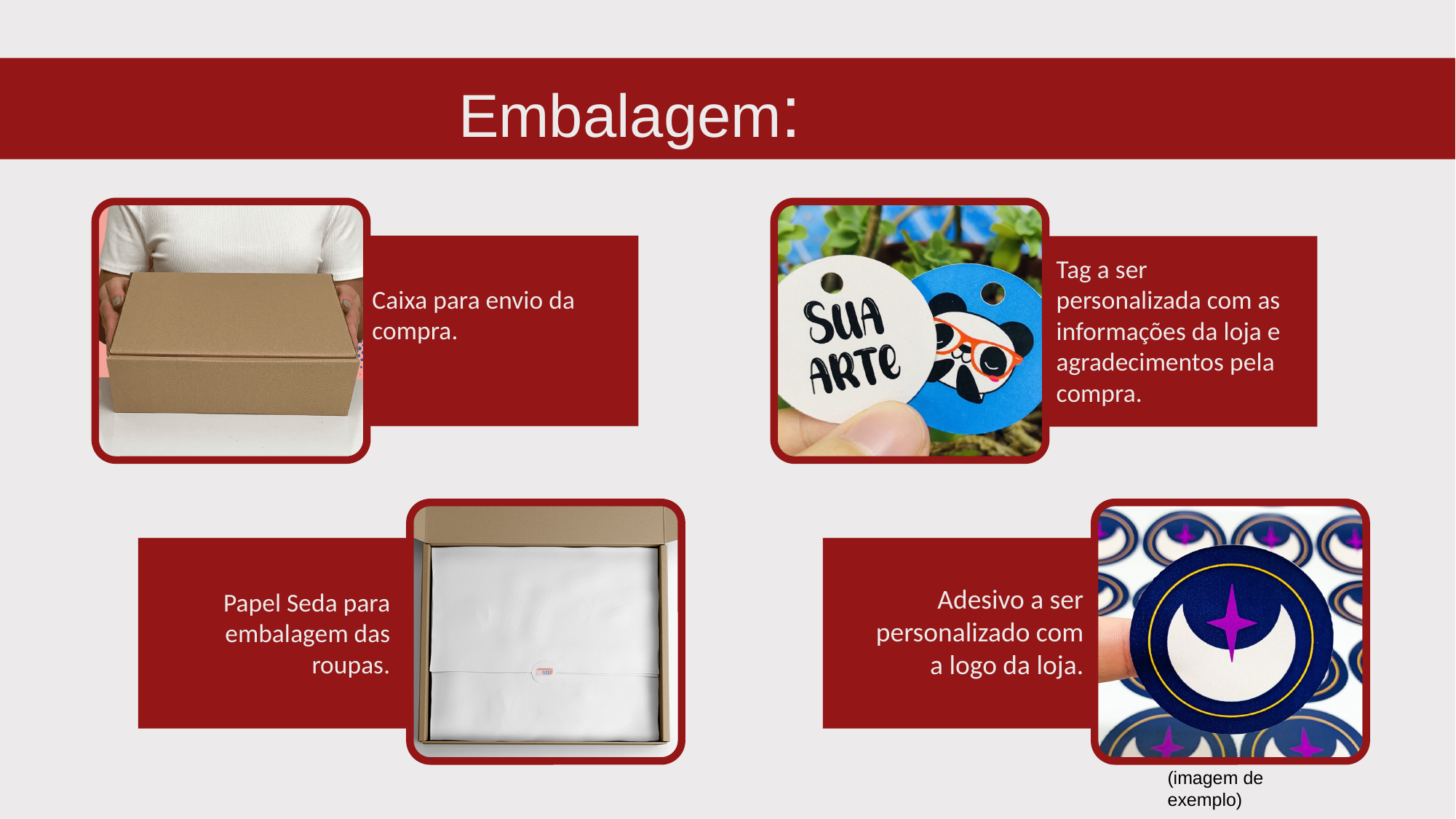

Embalagem:

Tag a ser personalizada com as informações da loja e agradecimentos pela compra.
Caixa para envio da compra.

Adesivo a ser personalizado com a logo da loja.
Papel Seda para embalagem das roupas.
(imagem de exemplo)